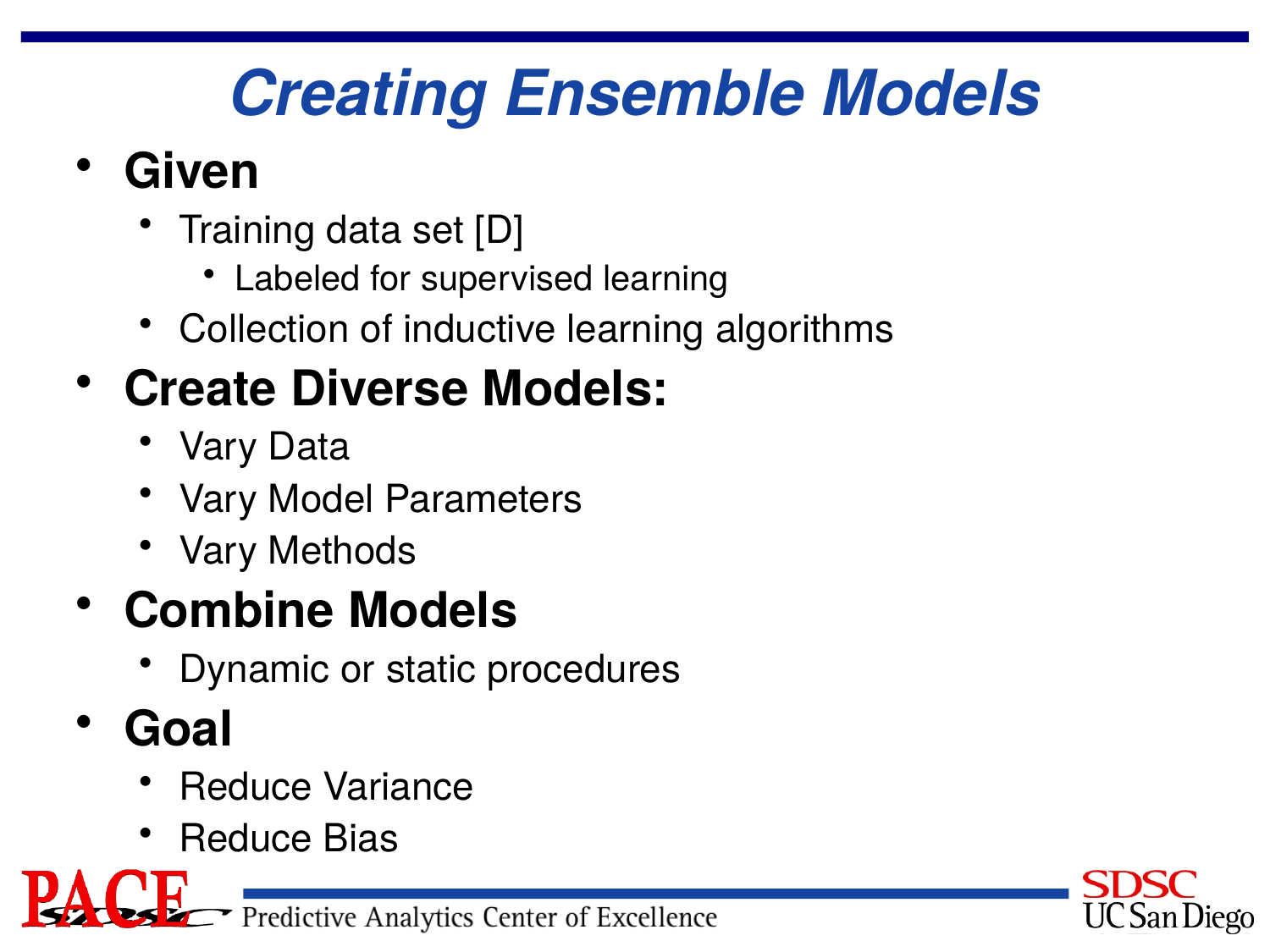

# Creating Ensemble Models
Given
Training data set [D]
Labeled for supervised learning
Collection of inductive learning algorithms
Create Diverse Models:
Vary Data
Vary Model Parameters
Vary Methods
Combine Models
Dynamic or static procedures
Goal
Reduce Variance
Reduce Bias